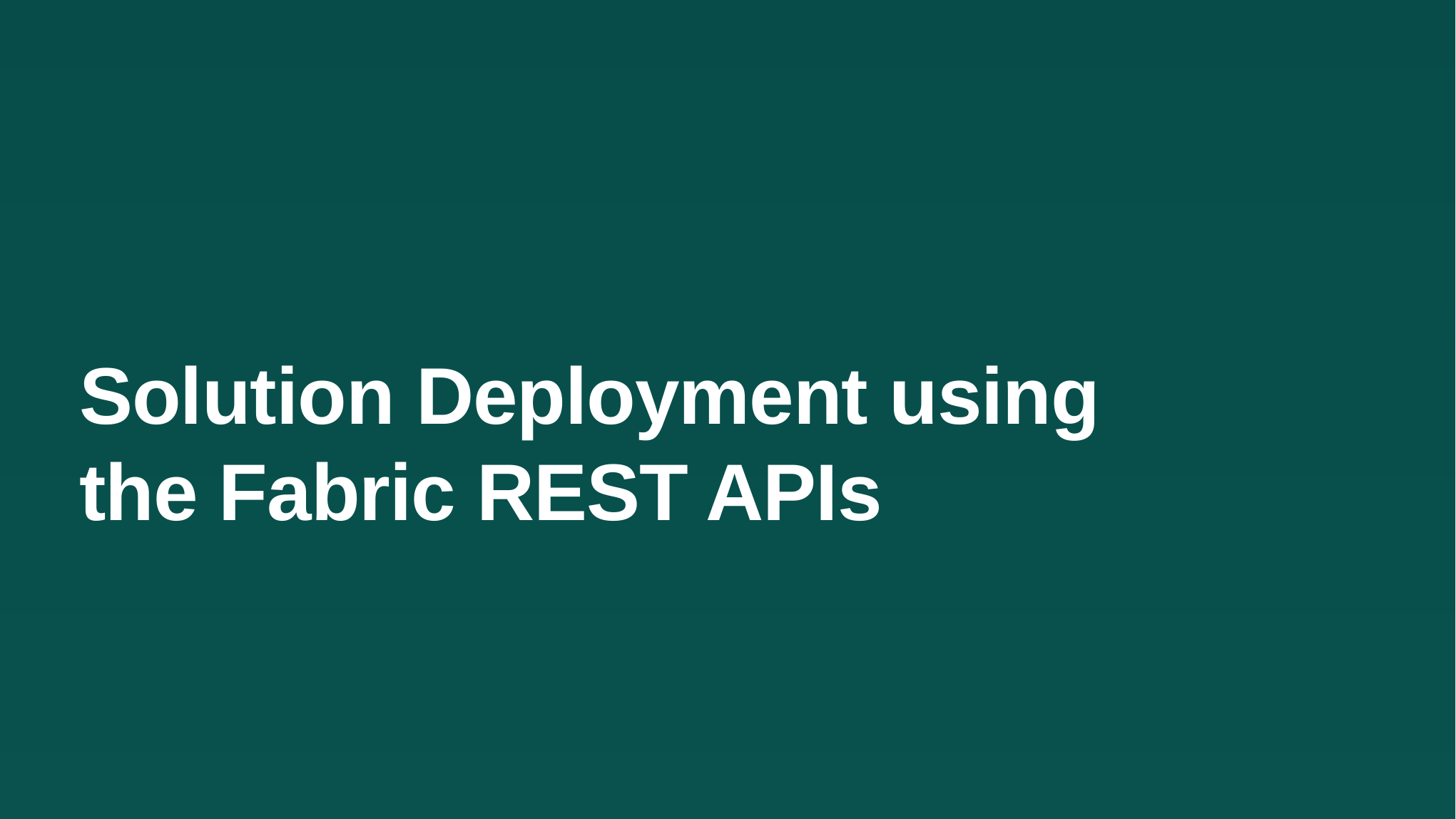

# Solution Deployment using the Fabric REST APIs